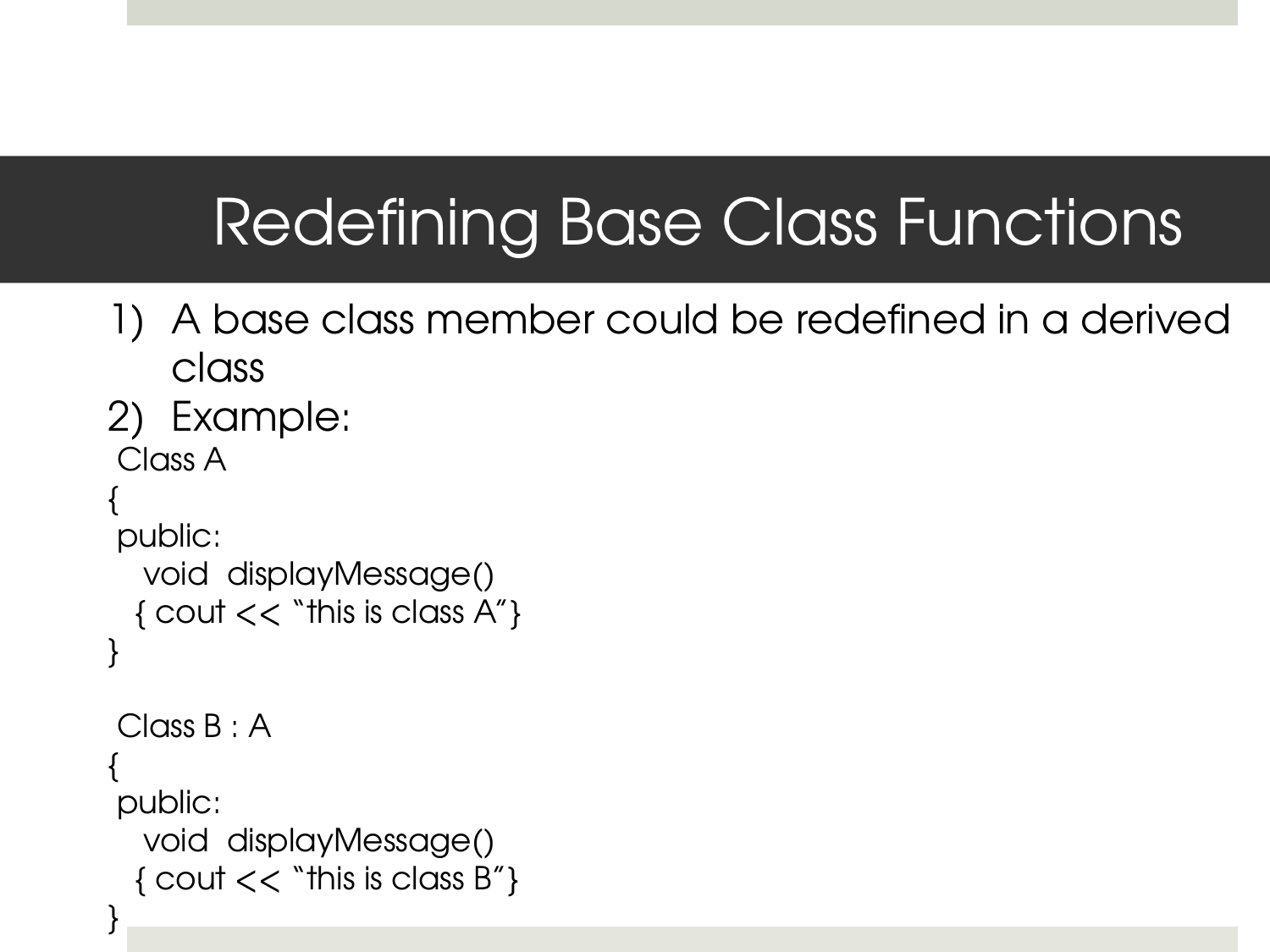

# Redefining Base Class Functions
A base class member could be redefined in a derived class
Example:
 Class A
{
 public:
    void  displayMessage()
   { cout << “this is class A”}
}

 Class B : A
{
 public:
    void  displayMessage()
   { cout << “this is class B”}
}